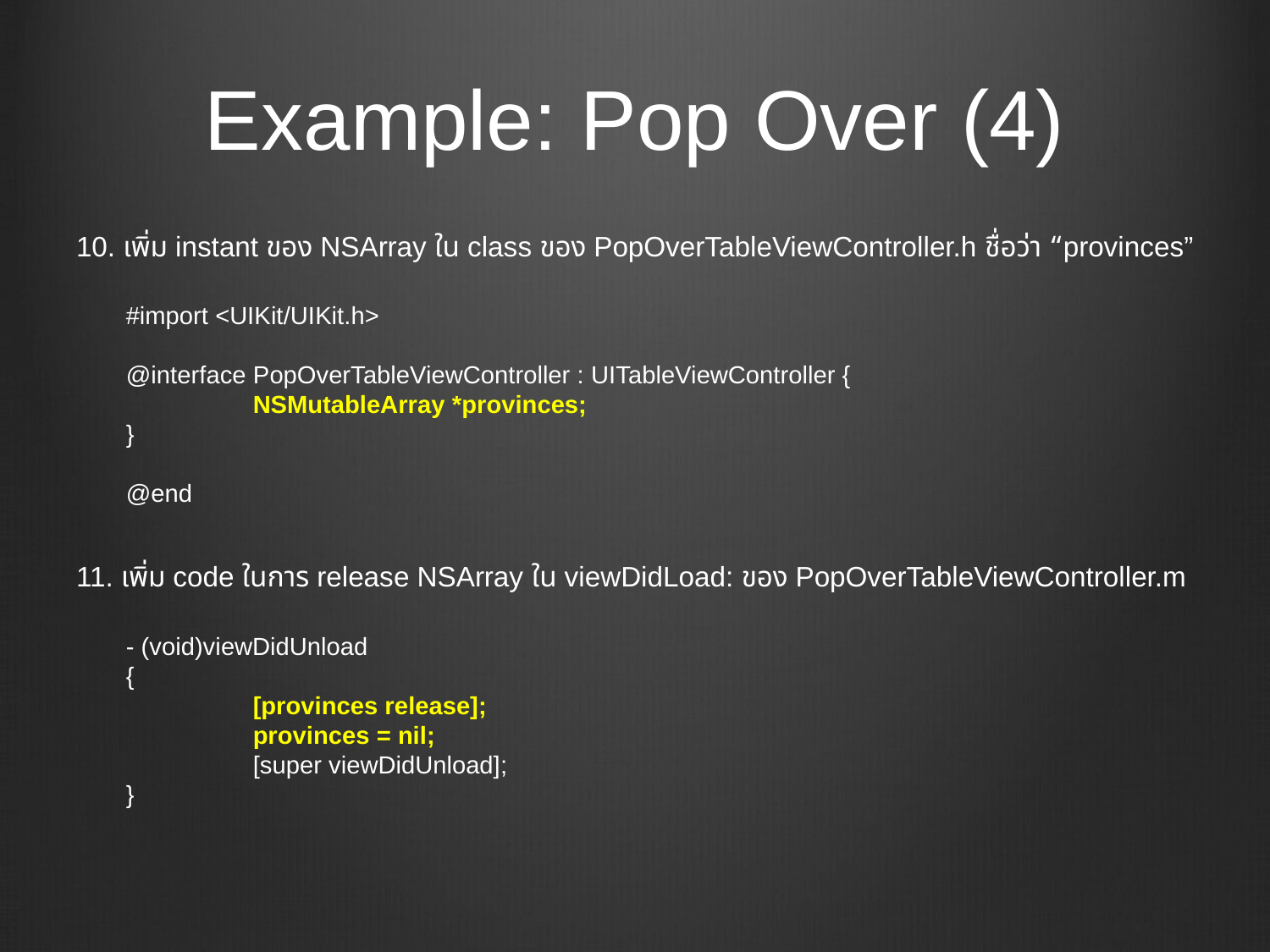

# Example: Pop Over (4)
10. เพิ่ม instant ของ NSArray ใน class ของ PopOverTableViewController.h ชื่อว่า “provinces”
#import <UIKit/UIKit.h>

@interface PopOverTableViewController : UITableViewController {
	NSMutableArray *provinces;
}

@end
11. เพิ่ม code ในการ release NSArray ใน viewDidLoad: ของ PopOverTableViewController.m
- (void)viewDidUnload
{
	[provinces release];
   	provinces = nil;
    	[super viewDidUnload];
}